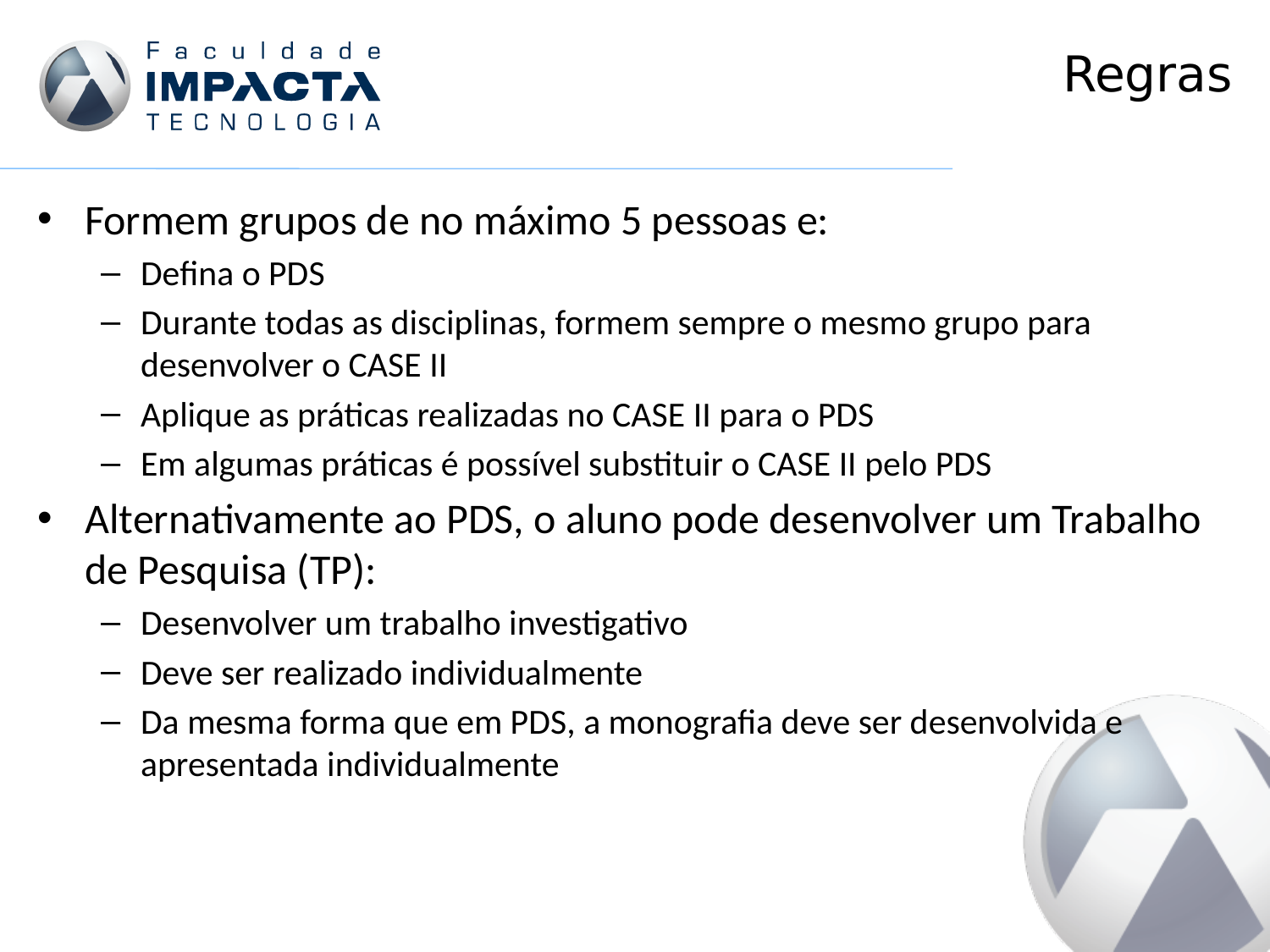

# Regras
Formem grupos de no máximo 5 pessoas e:
Defina o PDS
Durante todas as disciplinas, formem sempre o mesmo grupo para desenvolver o CASE II
Aplique as práticas realizadas no CASE II para o PDS
Em algumas práticas é possível substituir o CASE II pelo PDS
Alternativamente ao PDS, o aluno pode desenvolver um Trabalho de Pesquisa (TP):
Desenvolver um trabalho investigativo
Deve ser realizado individualmente
Da mesma forma que em PDS, a monografia deve ser desenvolvida e apresentada individualmente